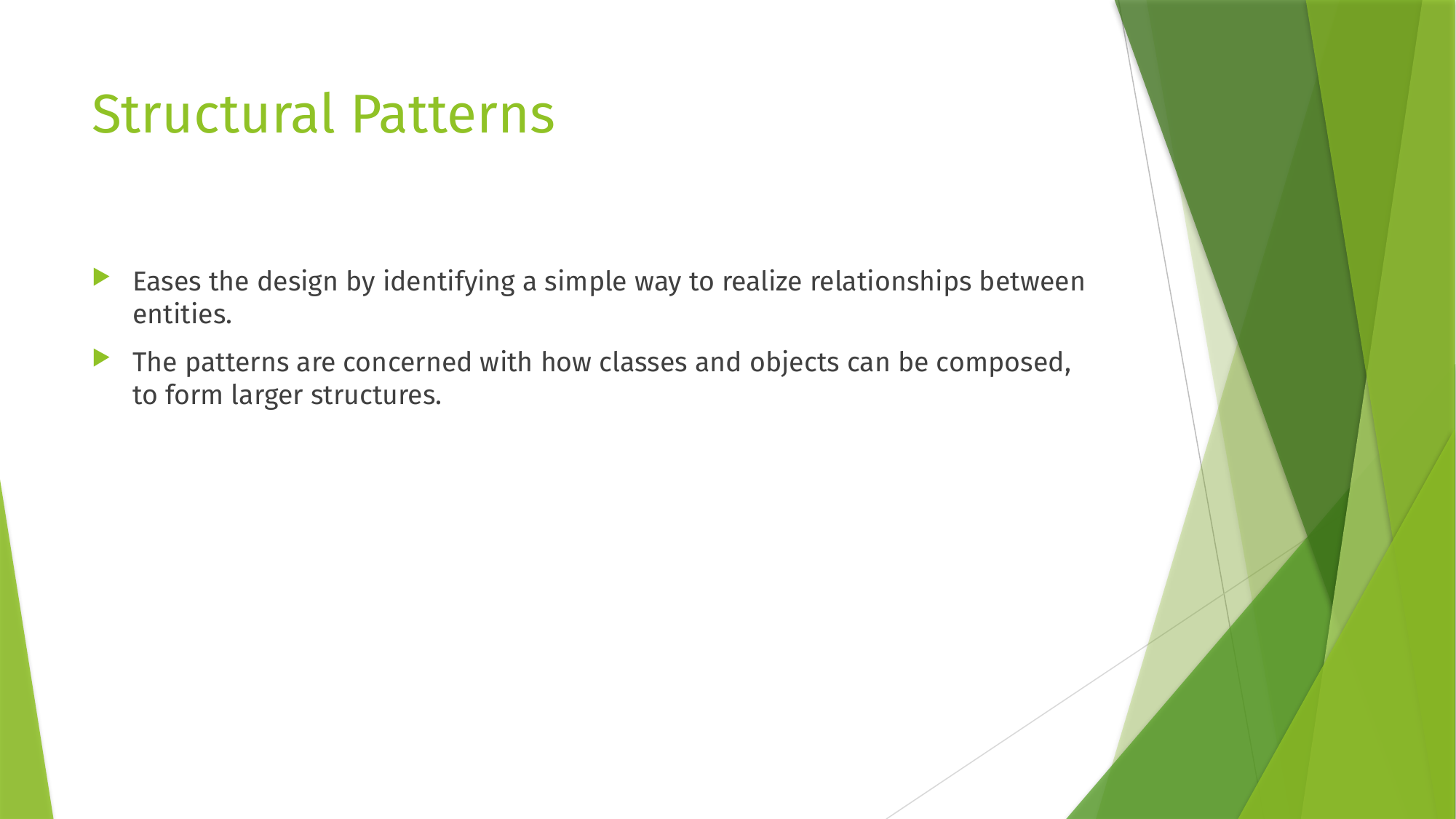

# Structural Patterns
Eases the design by identifying a simple way to realize relationships between entities.
The patterns are concerned with how classes and objects can be composed, to form larger structures.